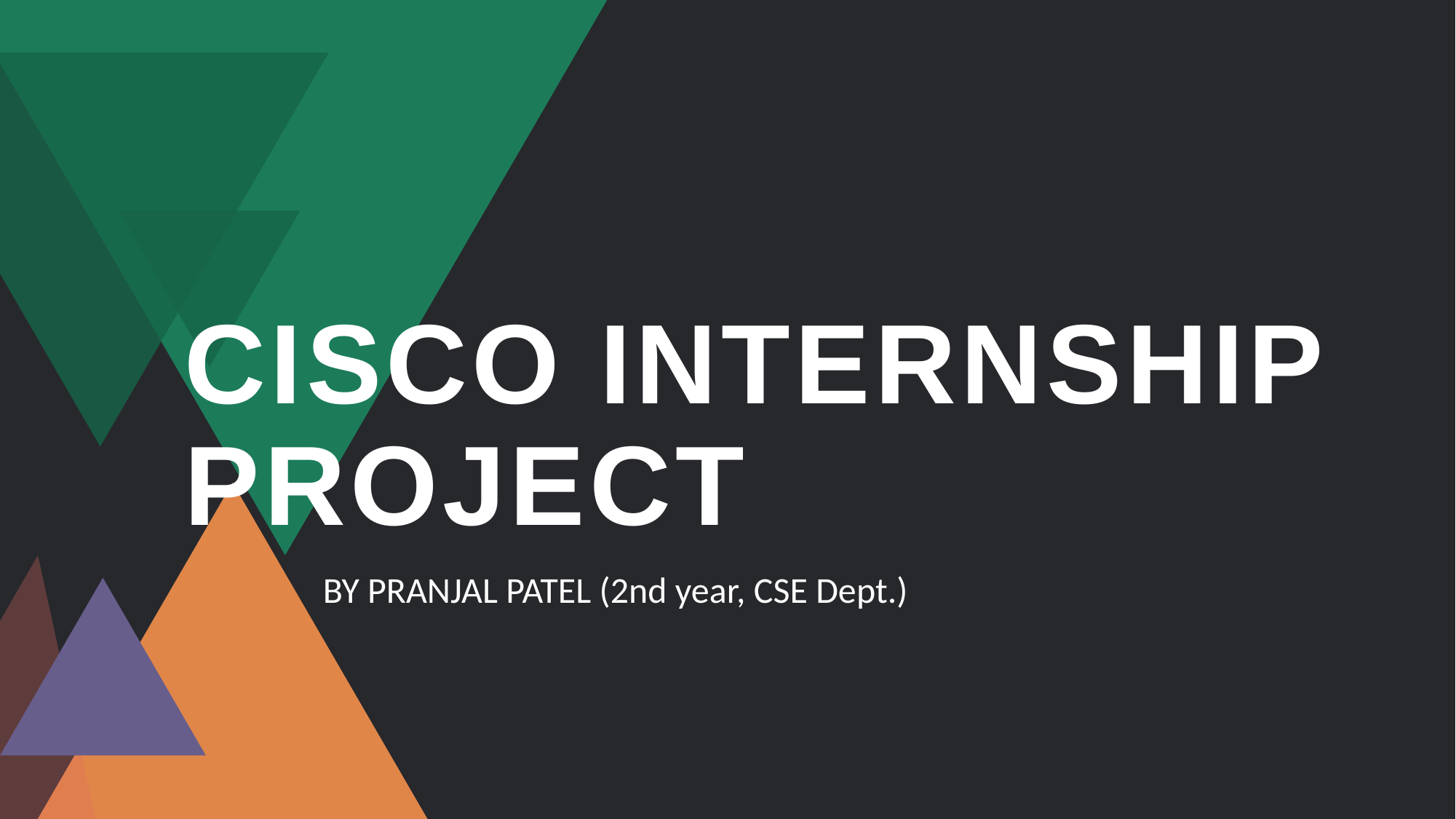

# CISCO INTERNSHIP PROJECT
BY PRANJAL PATEL (2nd year, CSE Dept.)